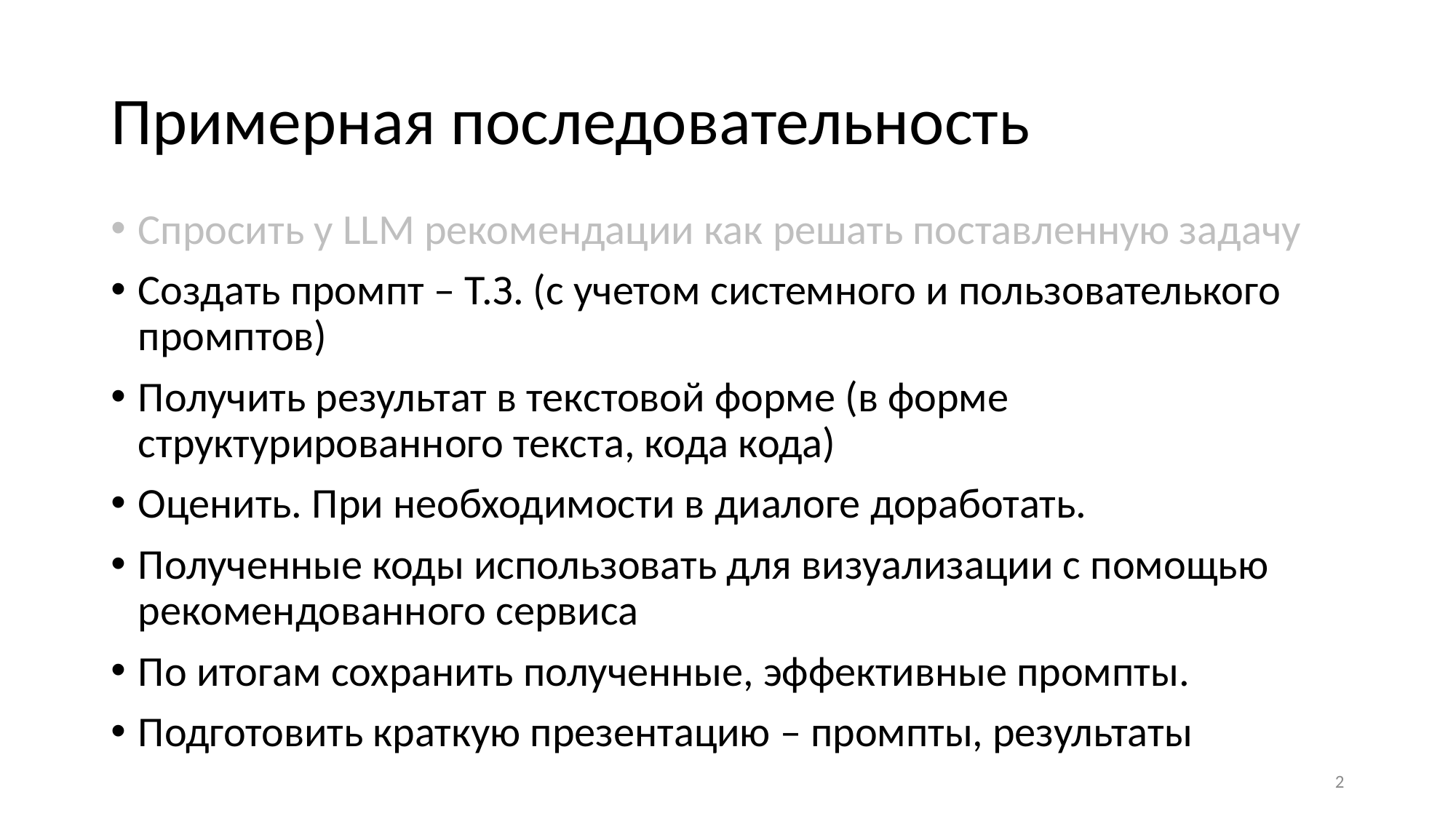

# Примерная последовательность
Спросить у LLM рекомендации как решать поставленную задачу
Создать промпт – Т.З. (с учетом системного и пользователького промптов)
Получить результат в текстовой форме (в форме структурированного текста, кода кода)
Оценить. При необходимости в диалоге доработать.
Полученные коды использовать для визуализации с помощью рекомендованного сервиса
По итогам сохранить полученные, эффективные промпты.
Подготовить краткую презентацию – промпты, результаты
2